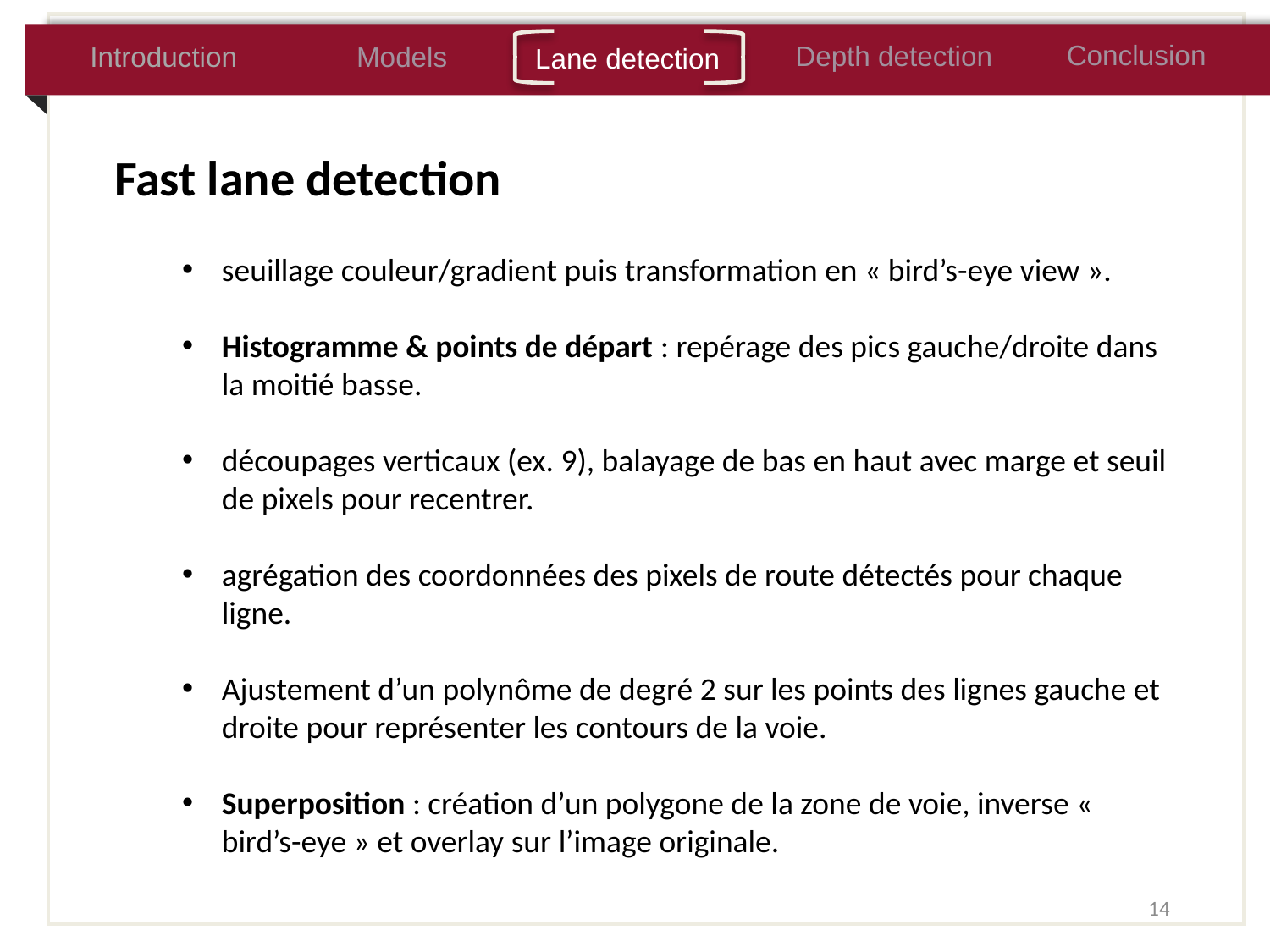

Conclusion
Depth detection
Introduction
Models
Lane detection

Fast lane detection
seuillage couleur/gradient puis transformation en « bird’s-eye view ».

Histogramme & points de départ : repérage des pics gauche/droite dans la moitié basse.

découpages verticaux (ex. 9), balayage de bas en haut avec marge et seuil de pixels pour recentrer.

agrégation des coordonnées des pixels de route détectés pour chaque ligne.

Ajustement d’un polynôme de degré 2 sur les points des lignes gauche et droite pour représenter les contours de la voie.

Superposition : création d’un polygone de la zone de voie, inverse « bird’s-eye » et overlay sur l’image originale.

14